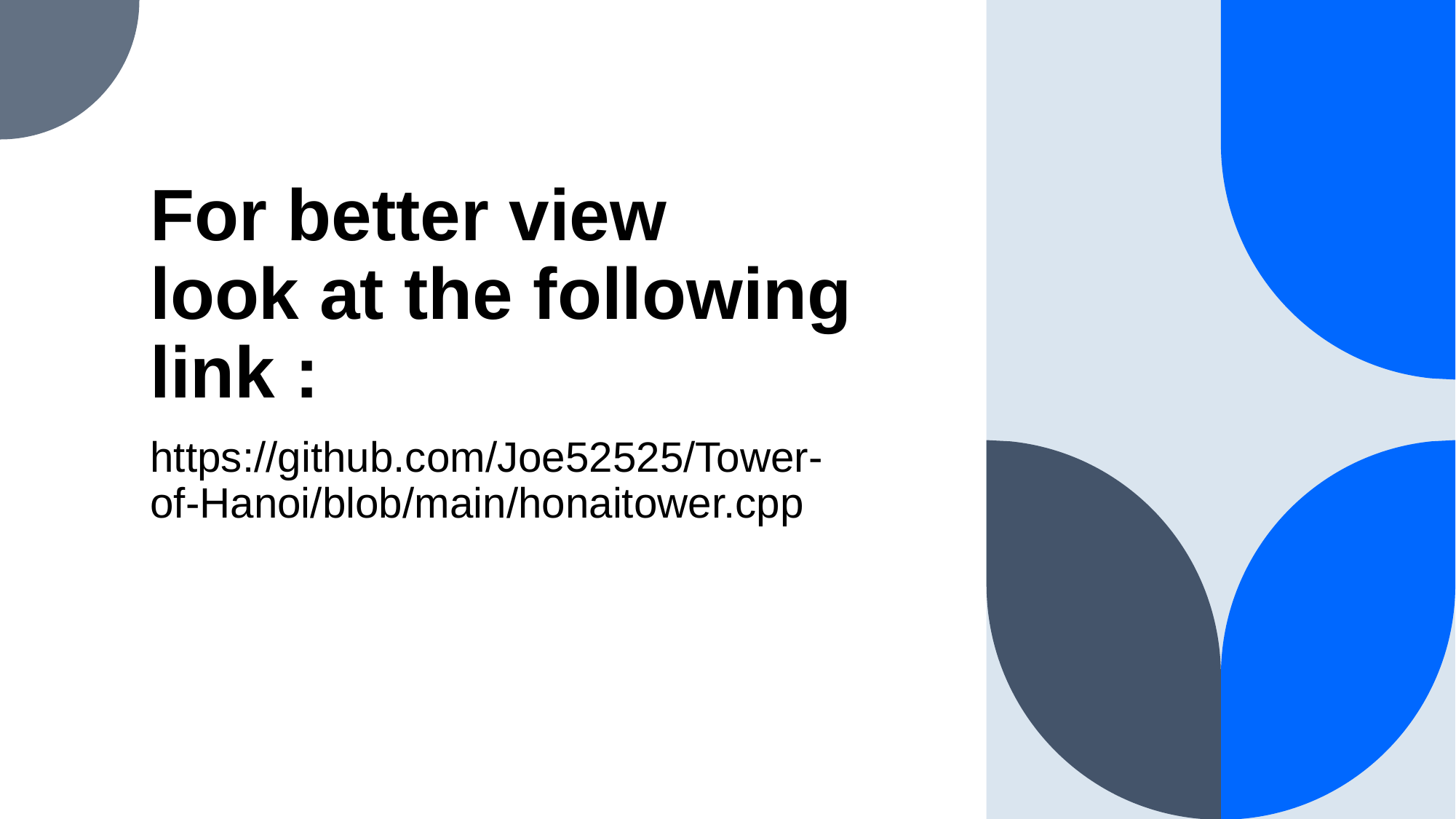

# For better view look at the following link :
https://github.com/Joe52525/Tower-of-Hanoi/blob/main/honaitower.cpp